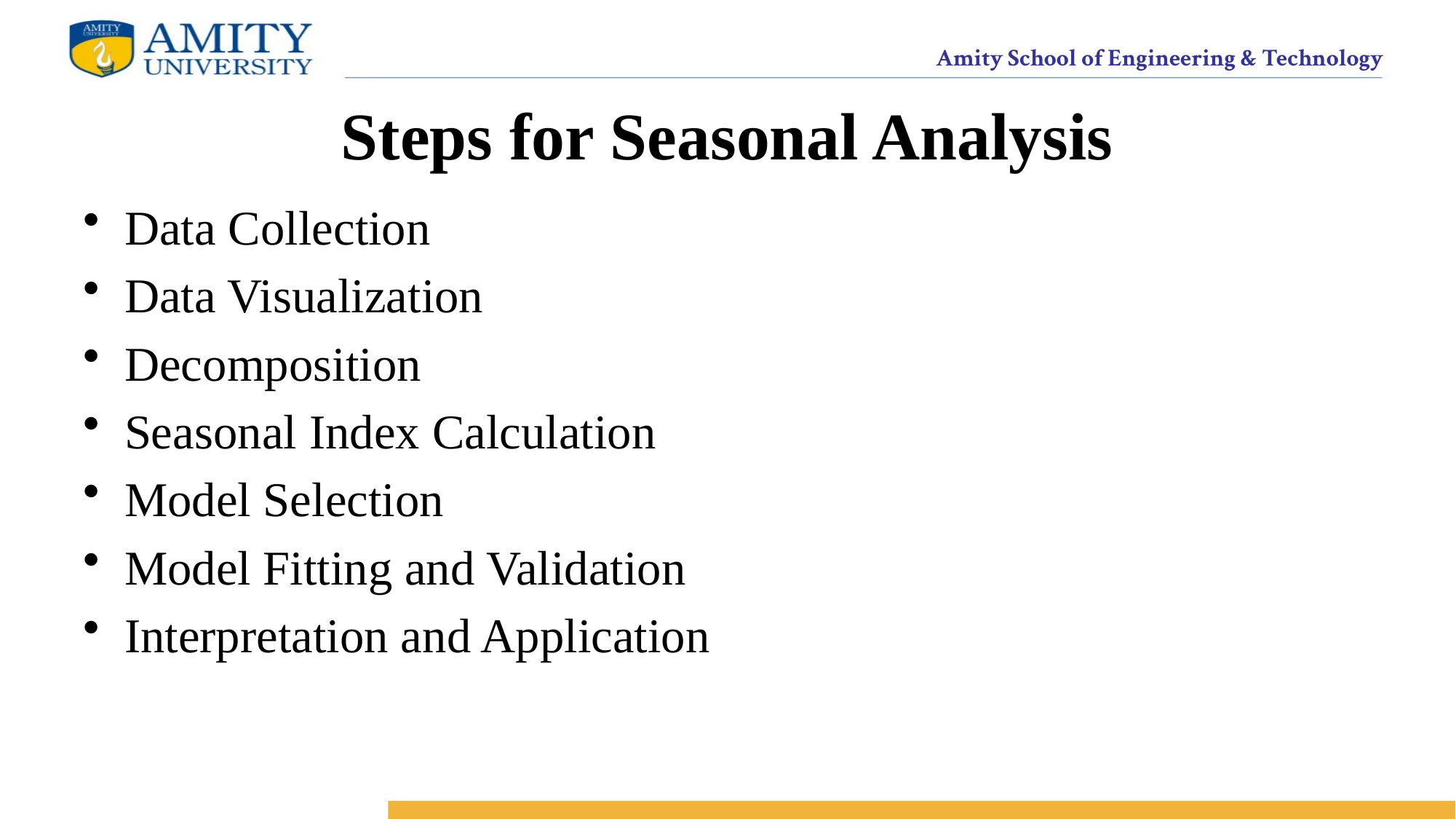

# Steps for Seasonal Analysis
Data Collection
Data Visualization
Decomposition
Seasonal Index Calculation
Model Selection
Model Fitting and Validation
Interpretation and Application